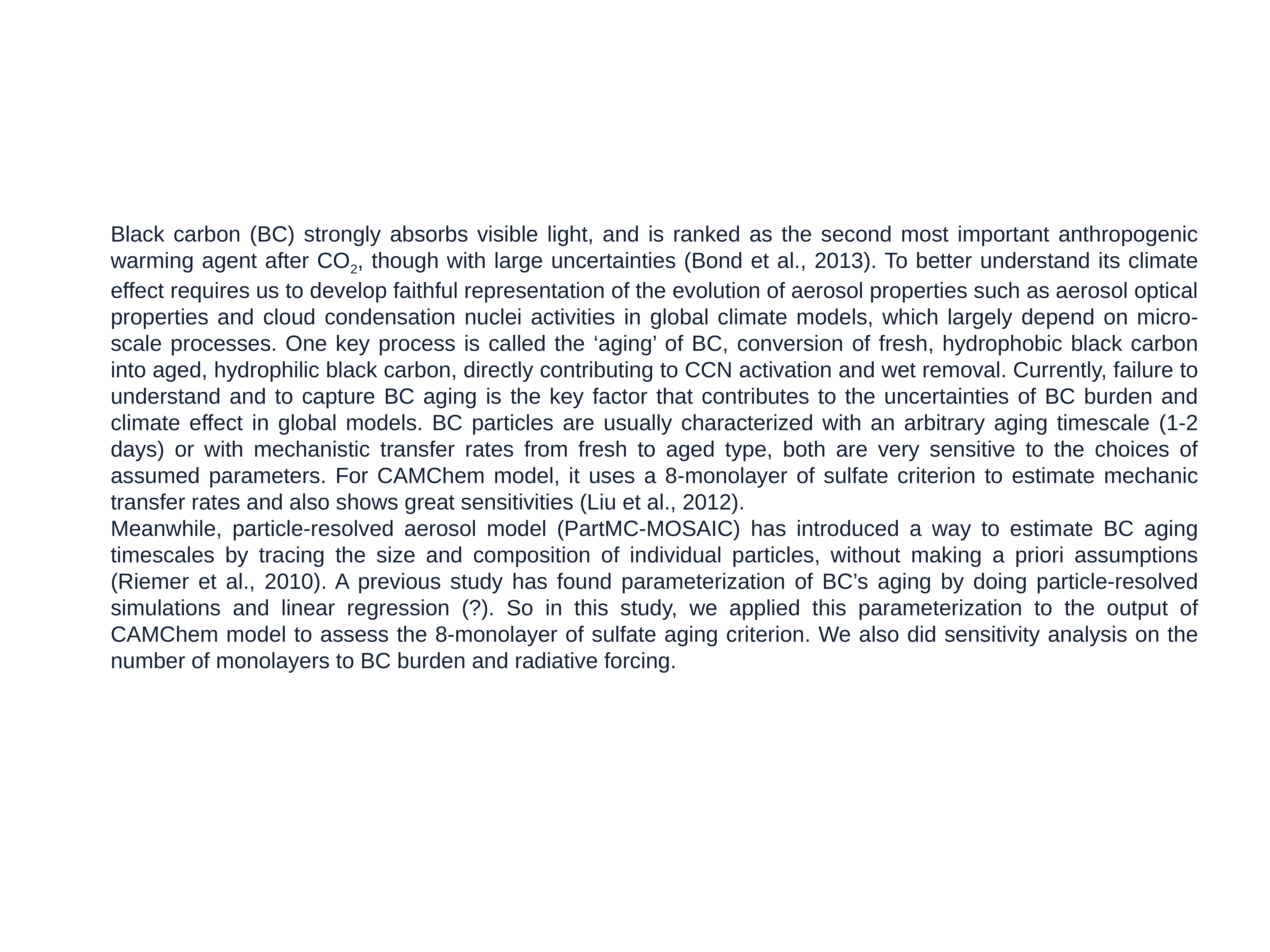

Black carbon (BC) strongly absorbs visible light, and is ranked as the second most important anthropogenic warming agent after CO2, though with large uncertainties (Bond et al., 2013). To better understand its climate effect requires us to develop faithful representation of the evolution of aerosol properties such as aerosol optical properties and cloud condensation nuclei activities in global climate models, which largely depend on micro-scale processes. One key process is called the ‘aging’ of BC, conversion of fresh, hydrophobic black carbon into aged, hydrophilic black carbon, directly contributing to CCN activation and wet removal. Currently, failure to understand and to capture BC aging is the key factor that contributes to the uncertainties of BC burden and climate effect in global models. BC particles are usually characterized with an arbitrary aging timescale (1-2 days) or with mechanistic transfer rates from fresh to aged type, both are very sensitive to the choices of assumed parameters. For CAMChem model, it uses a 8-monolayer of sulfate criterion to estimate mechanic transfer rates and also shows great sensitivities (Liu et al., 2012).
Meanwhile, particle-resolved aerosol model (PartMC-MOSAIC) has introduced a way to estimate BC aging timescales by tracing the size and composition of individual particles, without making a priori assumptions (Riemer et al., 2010). A previous study has found parameterization of BC’s aging by doing particle-resolved simulations and linear regression (?). So in this study, we applied this parameterization to the output of CAMChem model to assess the 8-monolayer of sulfate aging criterion. We also did sensitivity analysis on the number of monolayers to BC burden and radiative forcing.